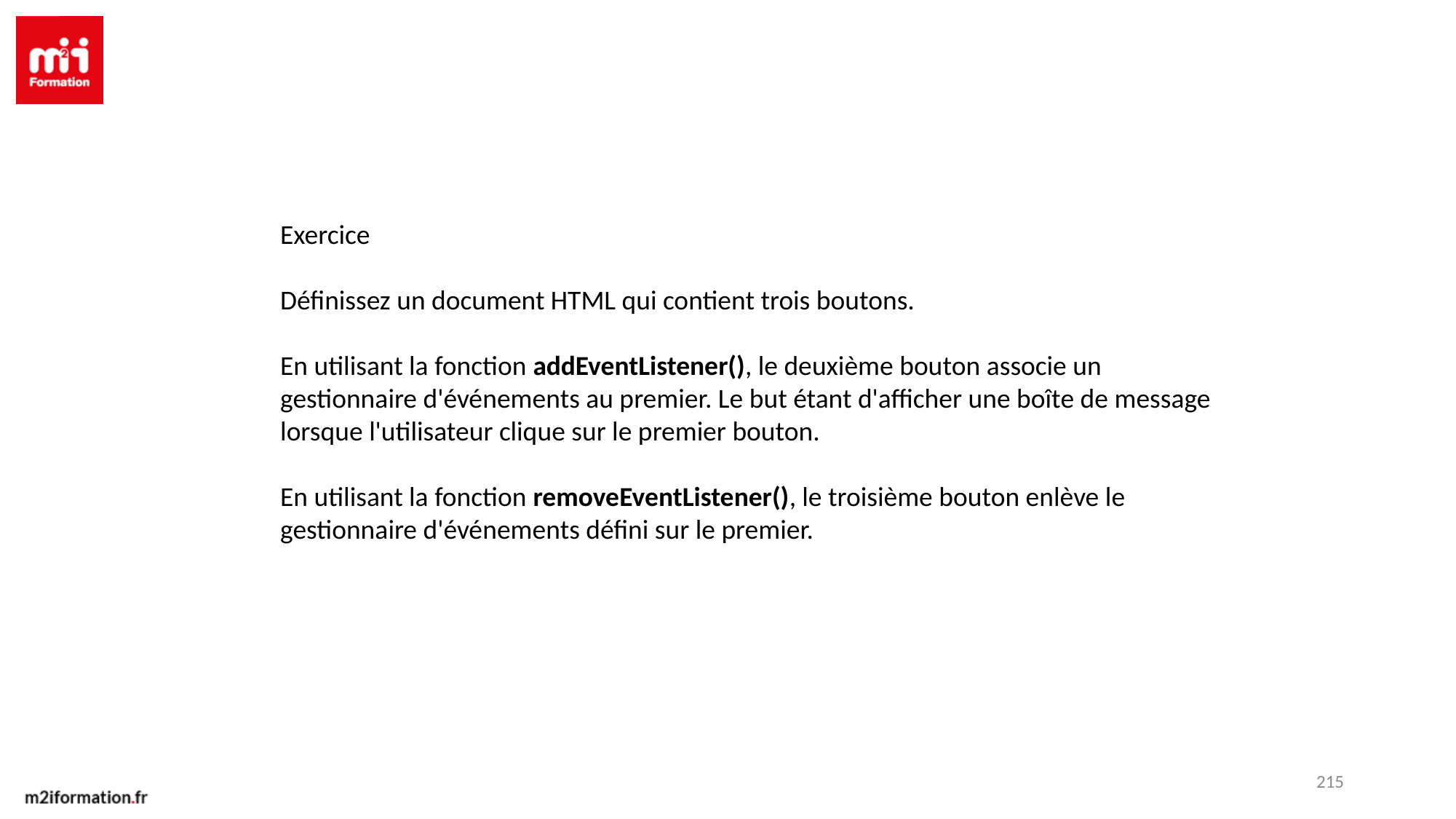

Exercice

Définissez un document HTML qui contient trois boutons.

En utilisant la fonction addEventListener(), le deuxième bouton associe un gestionnaire d'événements au premier. Le but étant d'afficher une boîte de message lorsque l'utilisateur clique sur le premier bouton.

En utilisant la fonction removeEventListener(), le troisième bouton enlève le gestionnaire d'événements défini sur le premier.
215